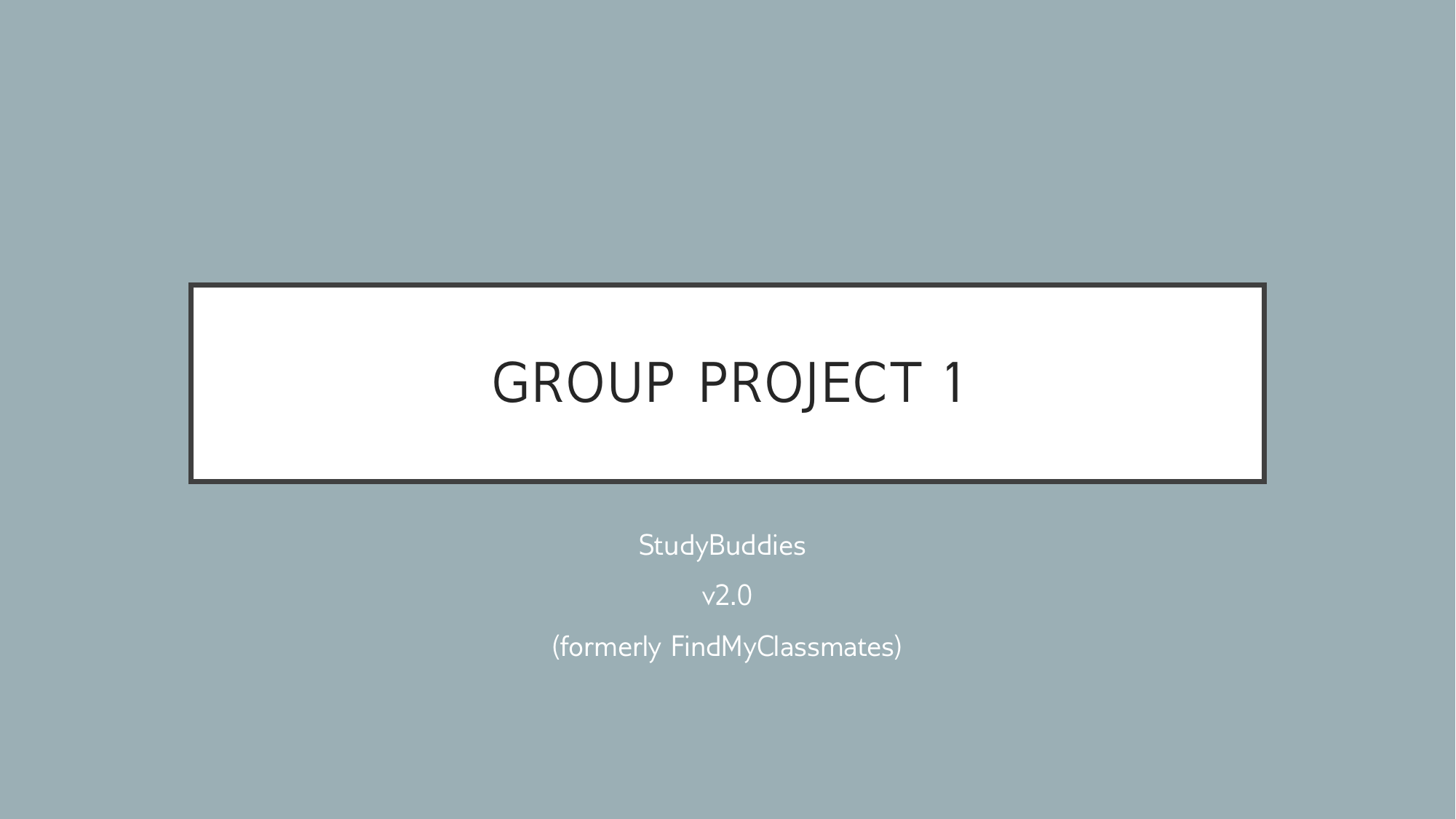

# Group Project 1
StudyBuddies
v2.0
(formerly FindMyClassmates)